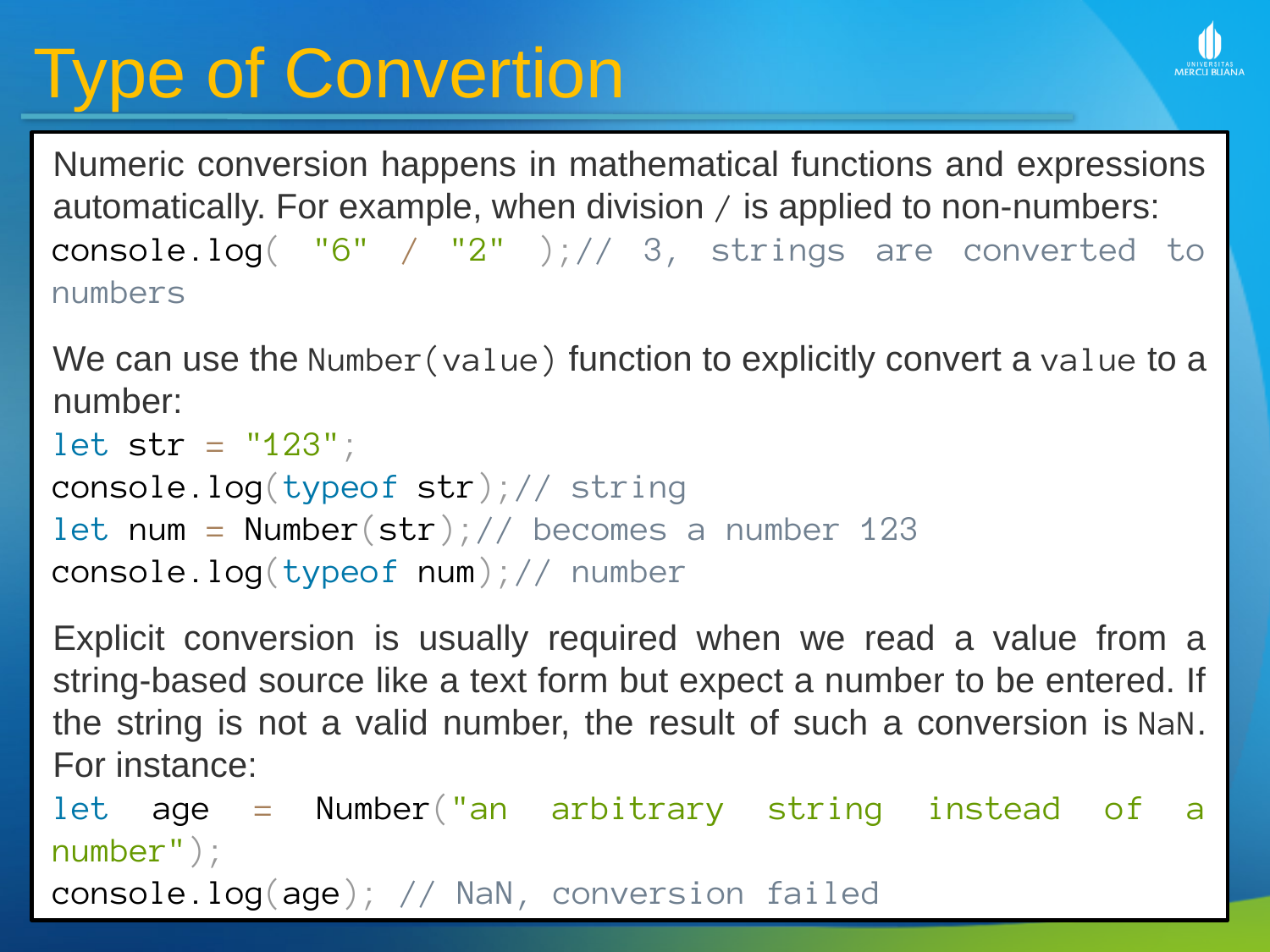

Type of Convertion (ToNumber)

Numeric conversion happens in mathematical functions and expressions automatically. For example, when division / is applied to non-numbers:
console.log( "6" / "2" );// 3, strings are converted to numbers

We can use the Number(value) function to explicitly convert a value to a number:
let str = "123";
console.log(typeof str);// string
let num = Number(str);// becomes a number 123
console.log(typeof num);// number

Explicit conversion is usually required when we read a value from a string-based source like a text form but expect a number to be entered. If the string is not a valid number, the result of such a conversion is NaN. For instance:
let age = Number("an arbitrary string instead of a number");
console.log(age); // NaN, conversion failed